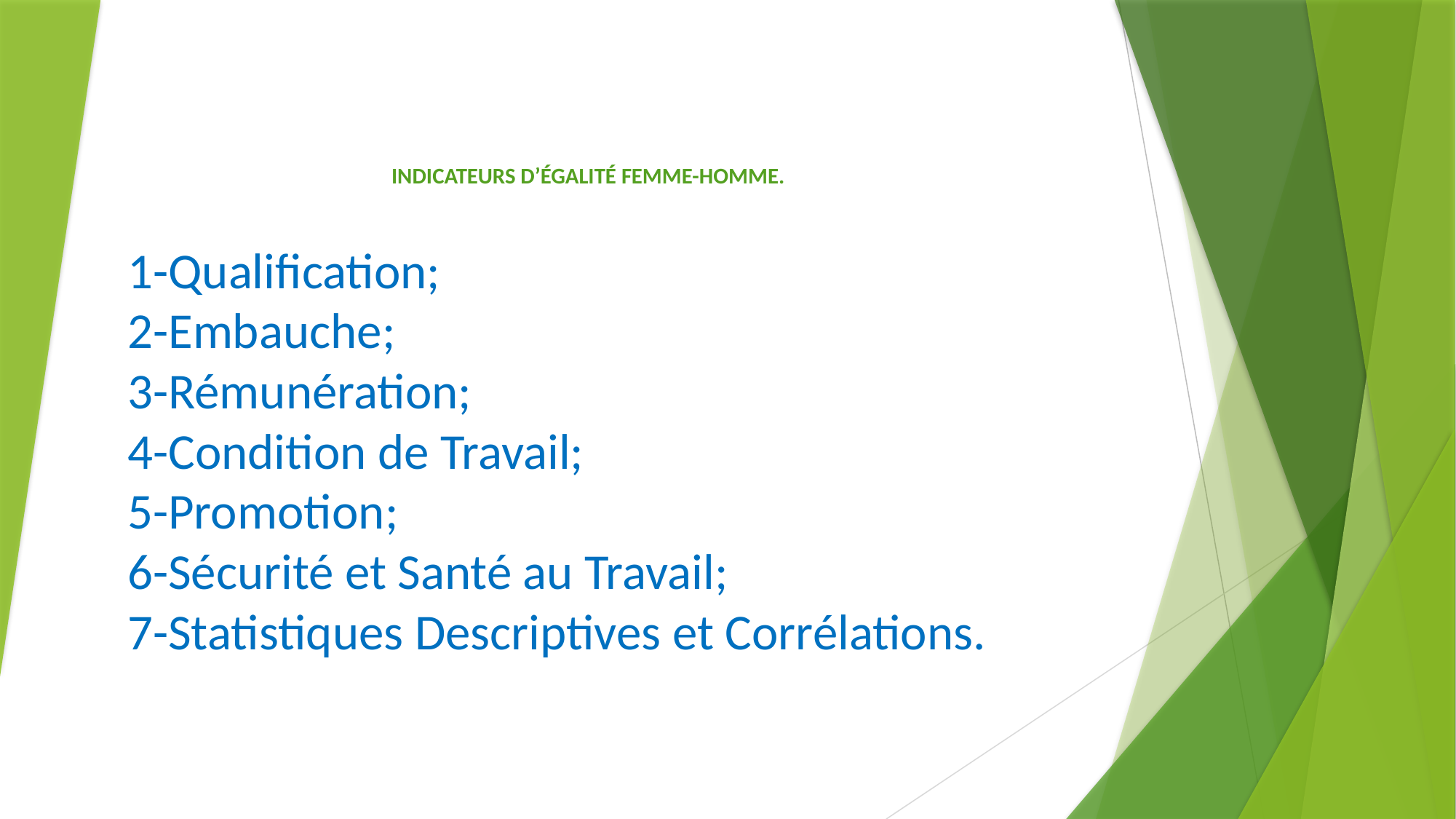

# Indicateurs d’égalité femme-homme.
1-Qualification;
2-Embauche;
3-Rémunération;
4-Condition de Travail;
5-Promotion;
6-Sécurité et Santé au Travail;
7-Statistiques Descriptives et Corrélations.